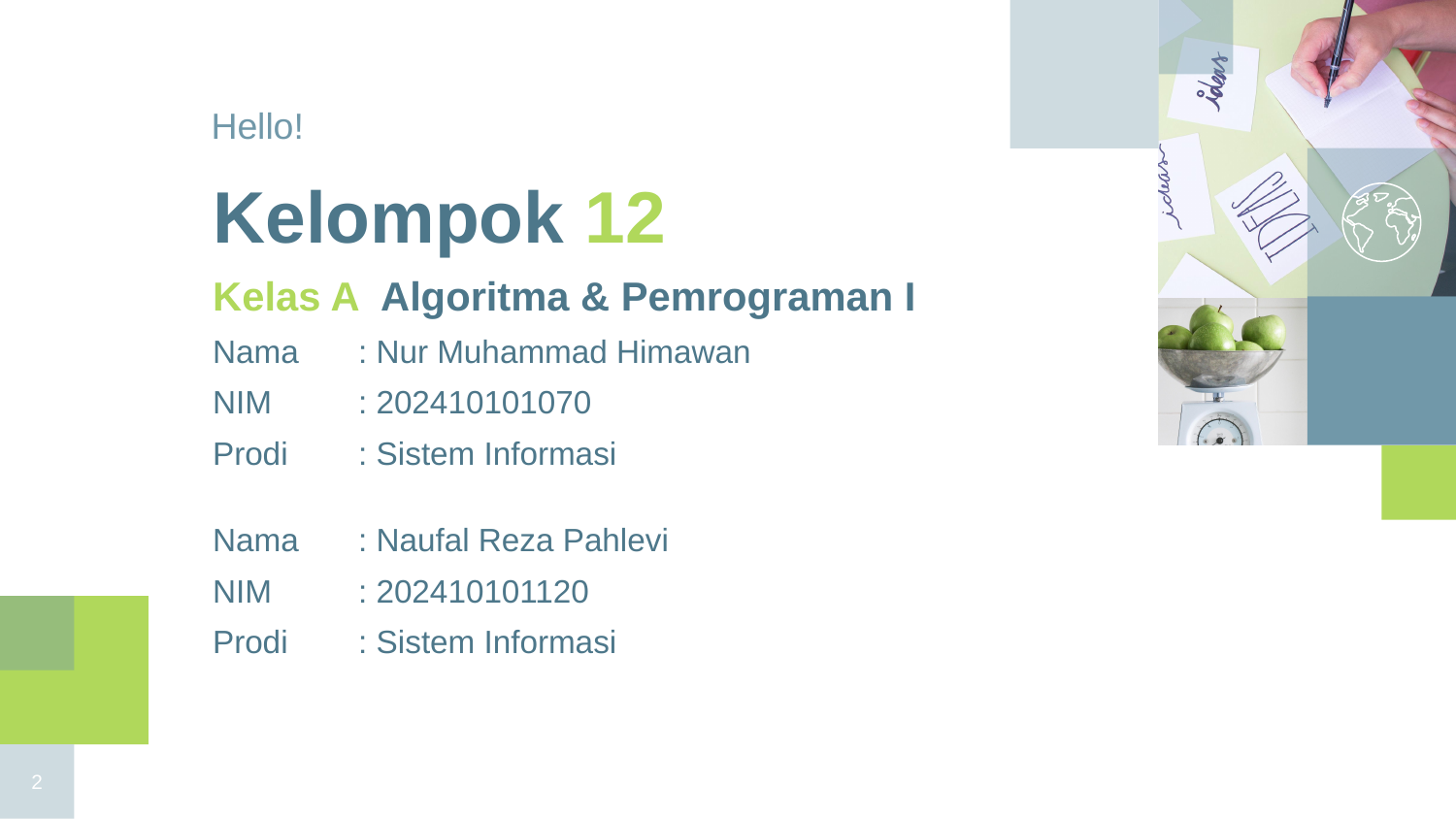

Hello!
Kelompok 12
Kelas A  Algoritma & Pemrograman I
Nama	: Nur Muhammad Himawan
NIM	: 202410101070
Prodi	: Sistem Informasi

Nama	: Naufal Reza Pahlevi
NIM	: 202410101120
Prodi	: Sistem Informasi
2